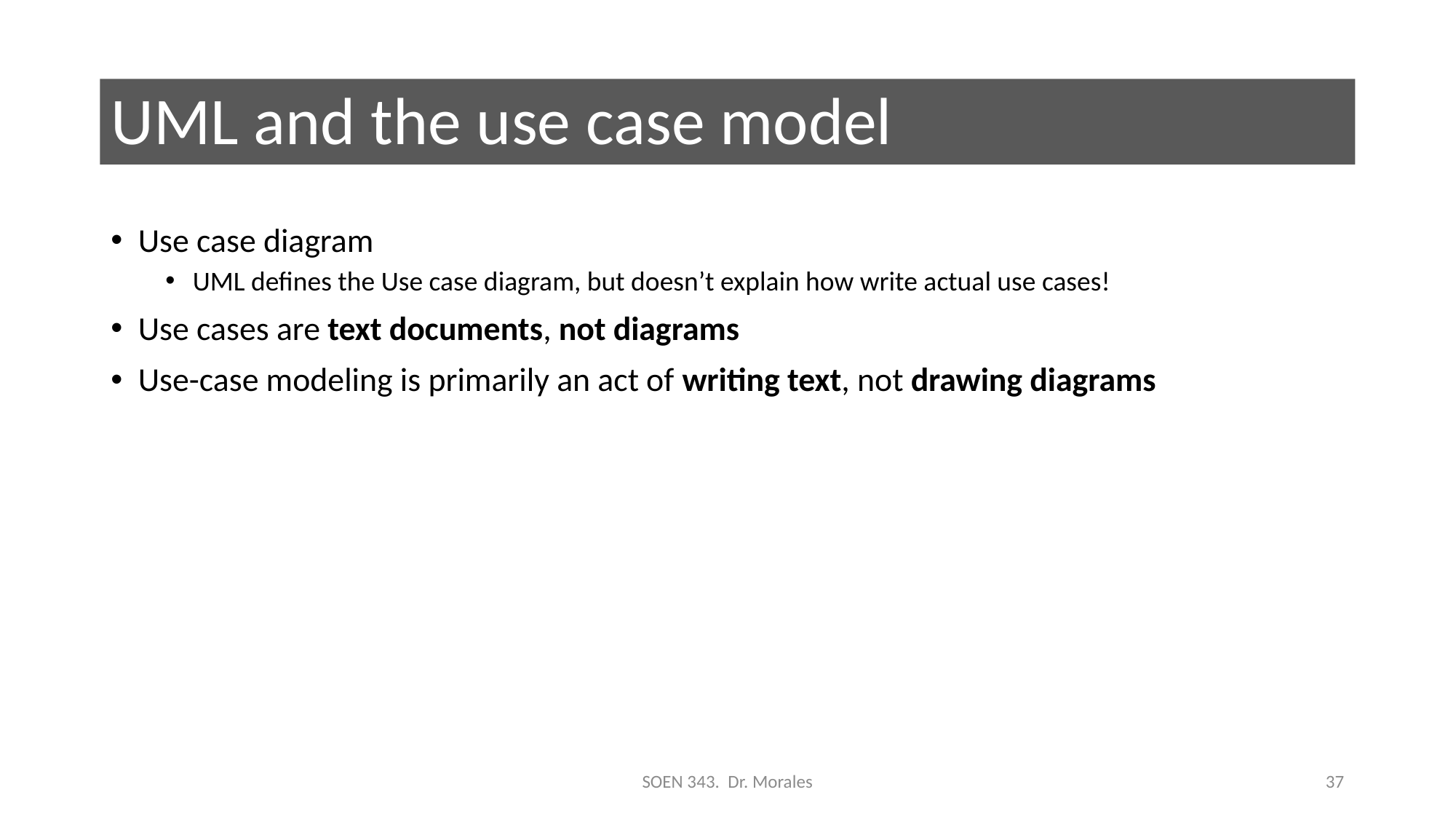

# UML and the use case model
Use case diagram
UML defines the Use case diagram, but doesn’t explain how write actual use cases!
Use cases are text documents, not diagrams
Use-case modeling is primarily an act of writing text, not drawing diagrams
SOEN 343.  Dr. Morales
37